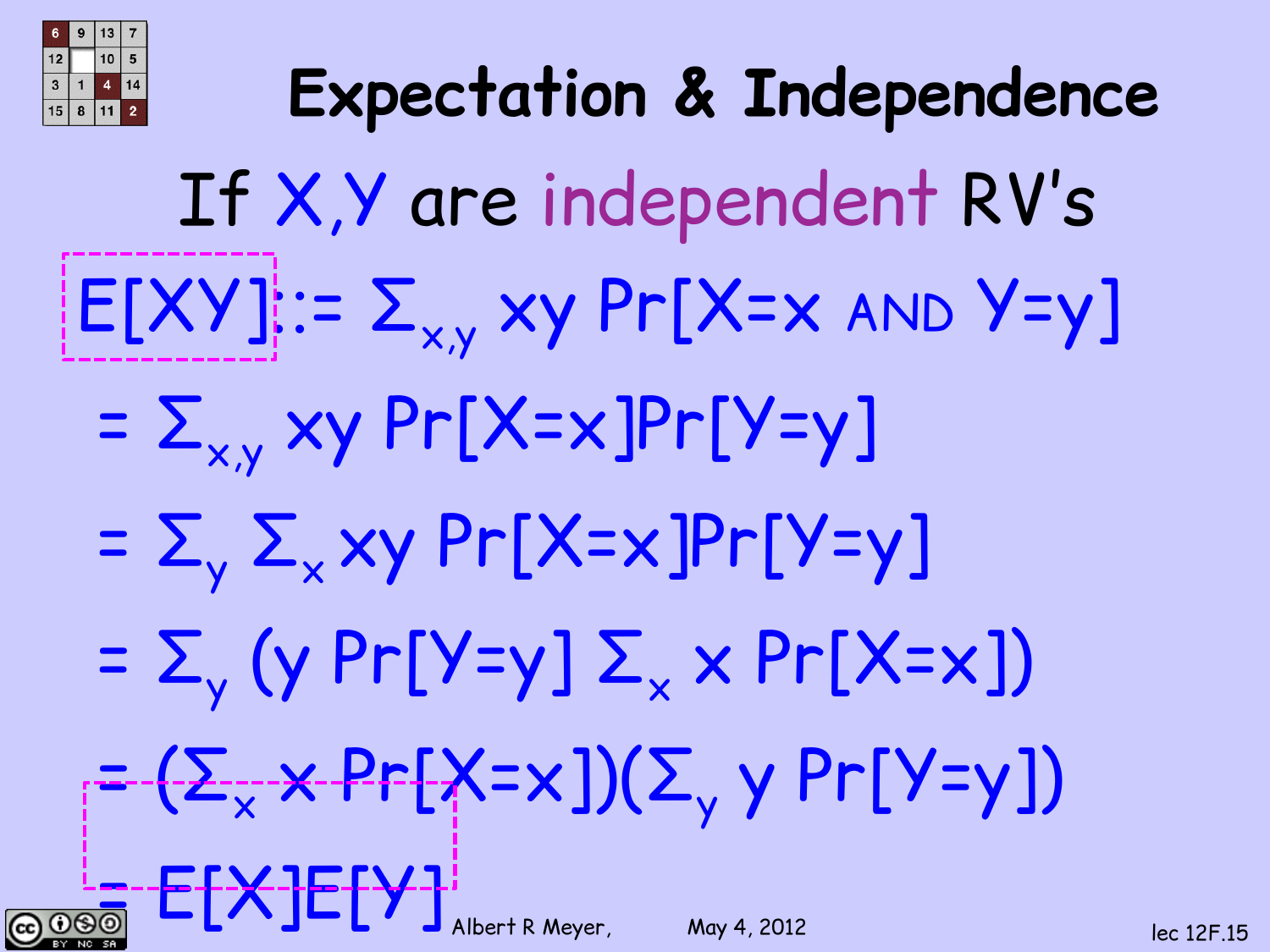

# Expectation & Independence
If X,Y are independent RV’s
E[XY]::= ∑x,y xy Pr[X=x AND Y=y]
 = ∑x,y xy Pr[X=x]Pr[Y=y]
 = ∑y ∑x xy Pr[X=x]Pr[Y=y]
 = ∑y (y Pr[Y=y] ∑x x Pr[X=x])
 = (∑x x Pr[X=x])(∑y y Pr[Y=y])
 = E[X]E[Y]

lec 12F.15